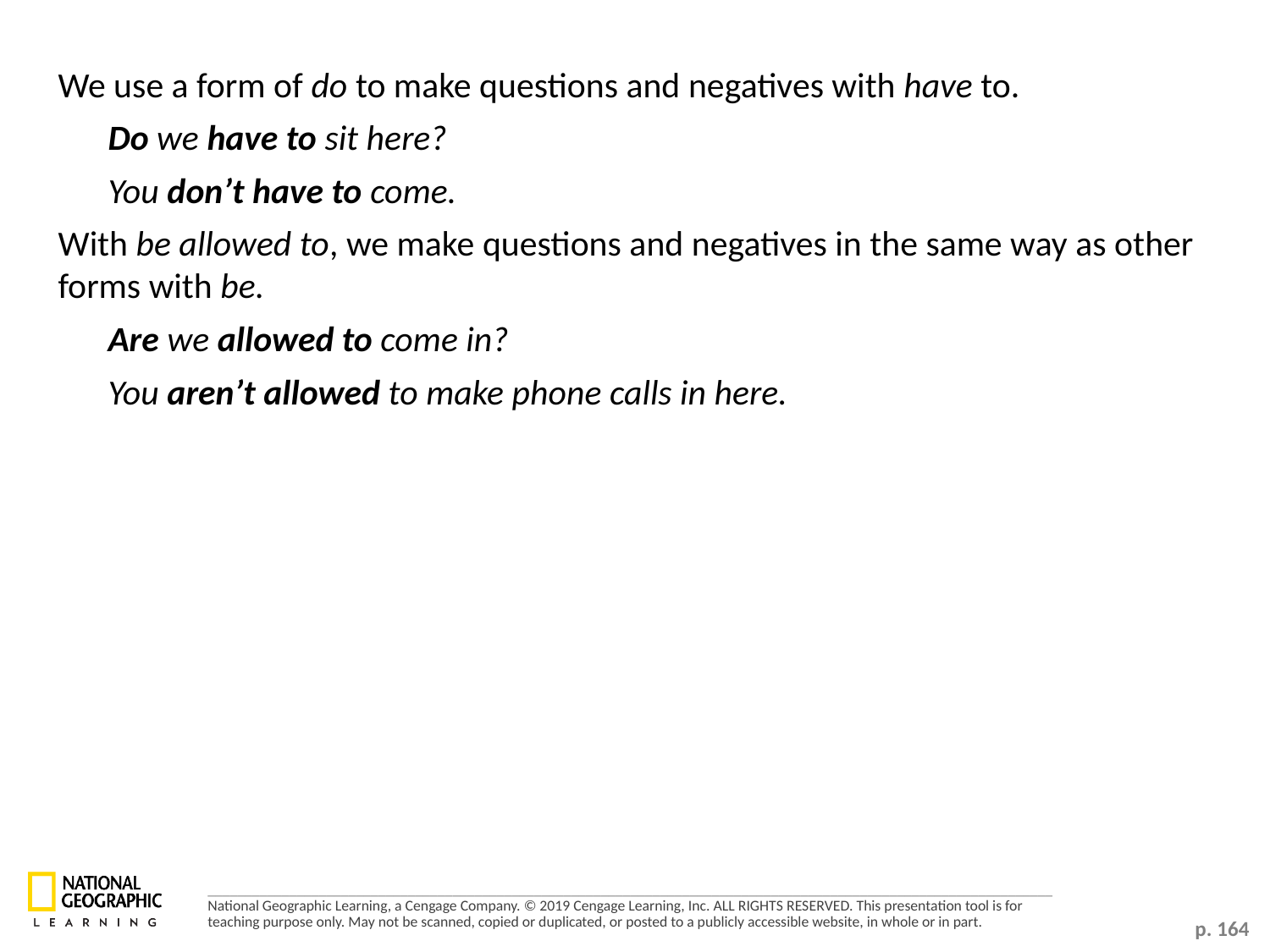

We use a form of do to make questions and negatives with have to.
	Do we have to sit here?
	You don’t have to come.
With be allowed to, we make questions and negatives in the same way as other forms with be.
	Are we allowed to come in?
	You aren’t allowed to make phone calls in here.
p. 164